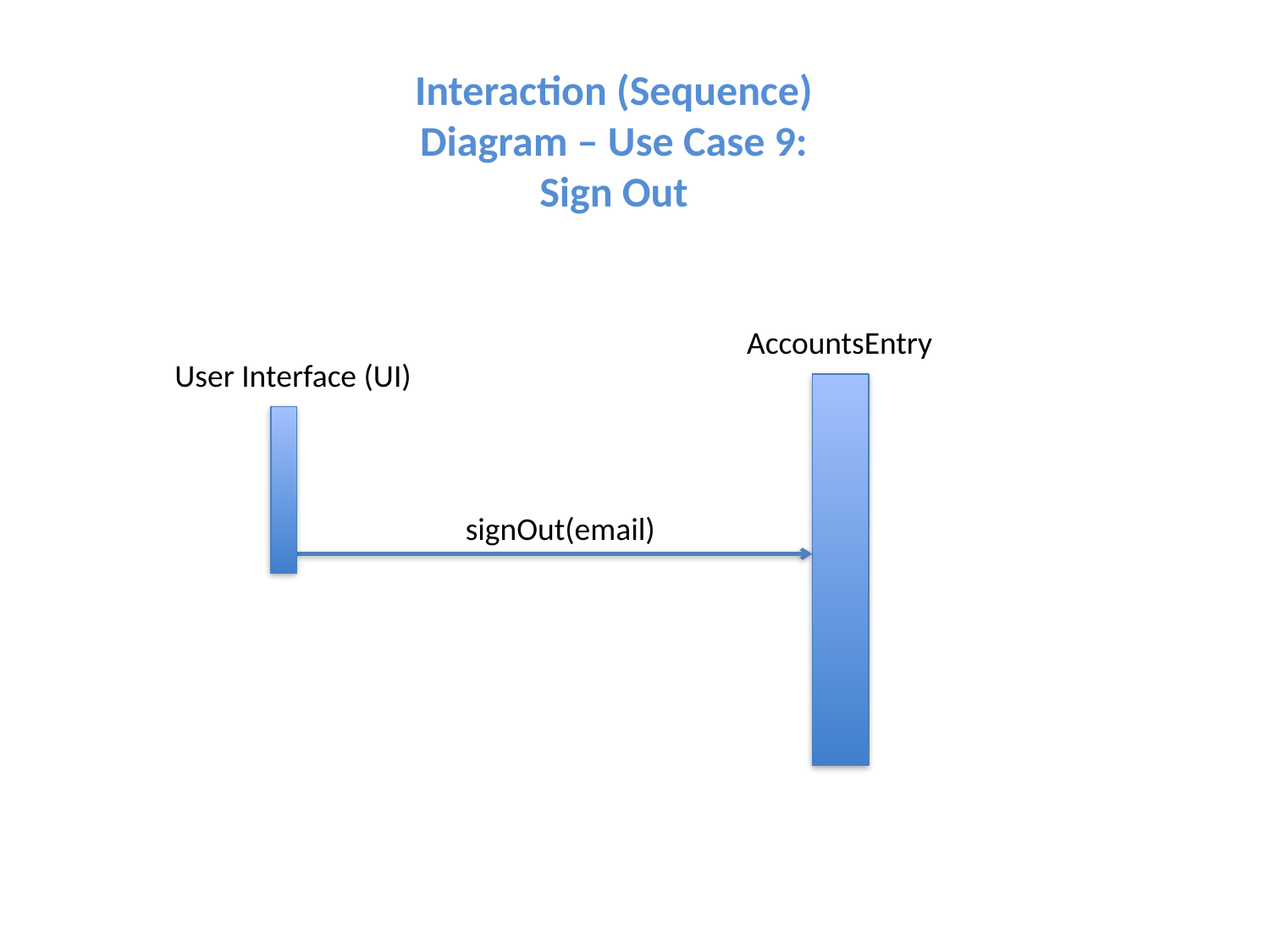

Interaction (Sequence) Diagram – Use Case 9: Sign Out
AccountsEntry
User Interface (UI)

signOut(email)